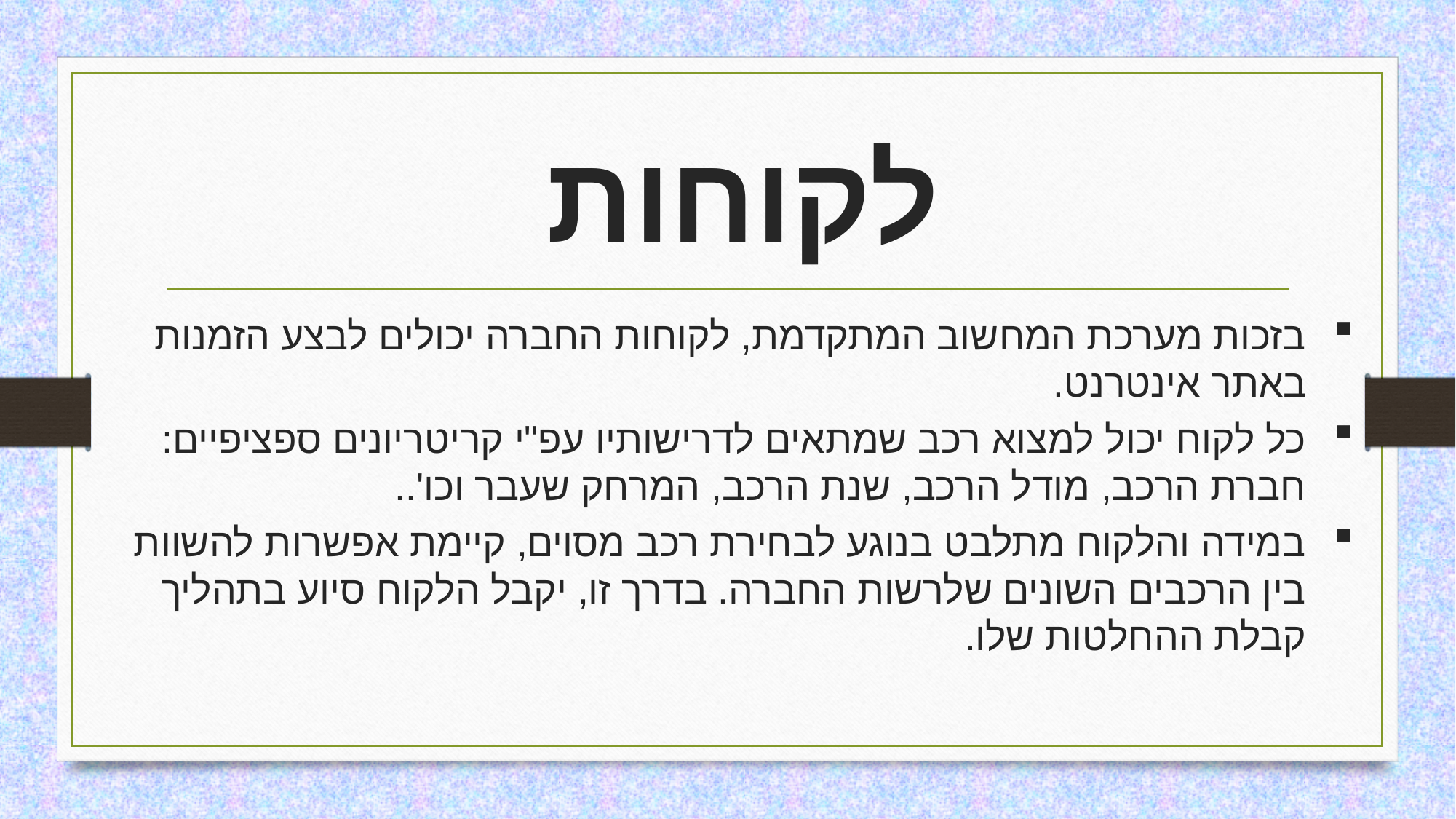

לקוחות
#
בזכות מערכת המחשוב המתקדמת, לקוחות החברה יכולים לבצע הזמנות באתר אינטרנט.
כל לקוח יכול למצוא רכב שמתאים לדרישותיו עפ"י קריטריונים ספציפיים:
חברת הרכב, מודל הרכב, שנת הרכב, המרחק שעבר וכו'..
במידה והלקוח מתלבט בנוגע לבחירת רכב מסוים, קיימת אפשרות להשוות בין הרכבים השונים שלרשות החברה. בדרך זו, יקבל הלקוח סיוע בתהליך קבלת ההחלטות שלו.